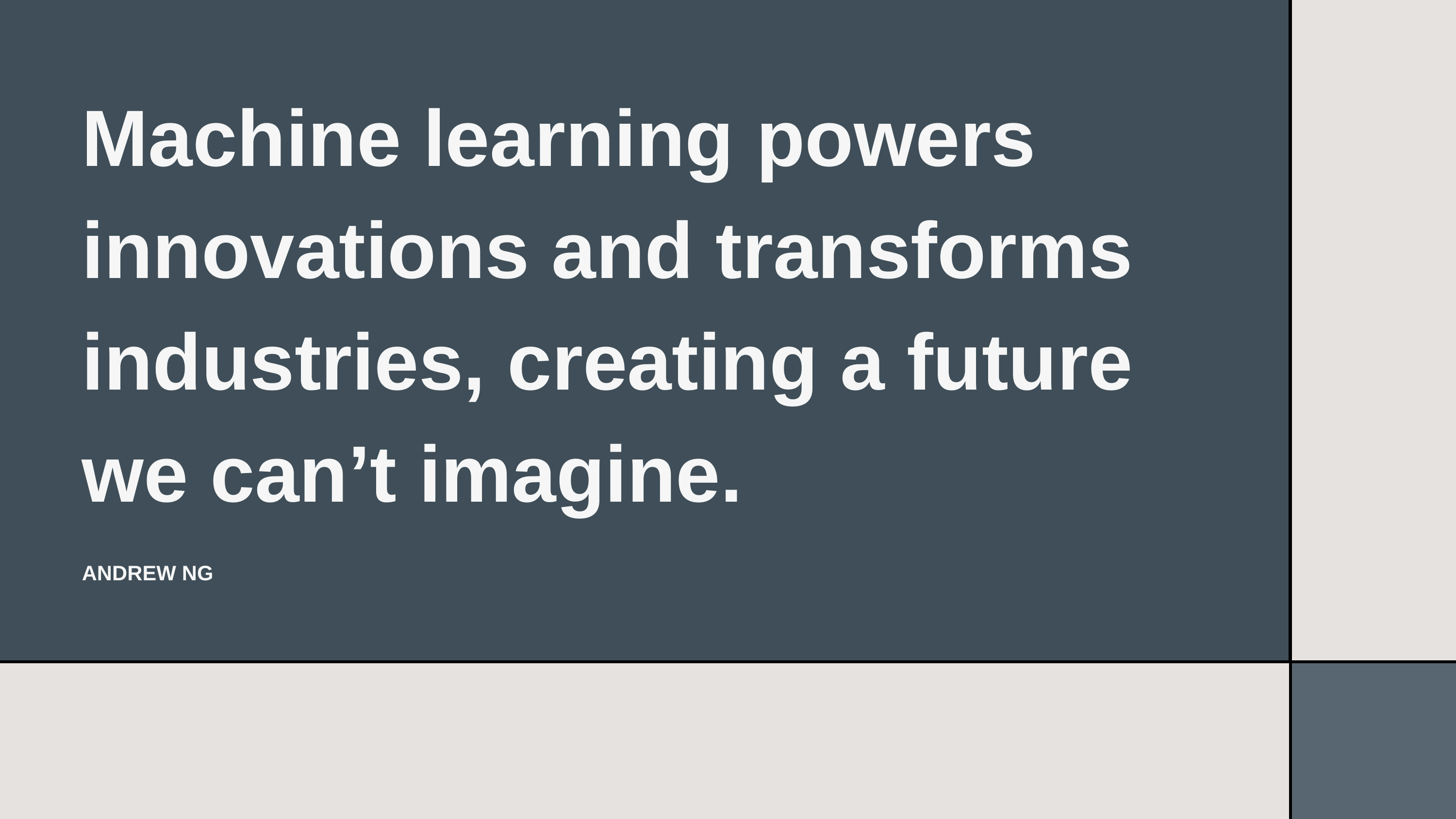

Machine learning powers innovations and transforms industries, creating a future we can’t imagine.
ANDREW NG